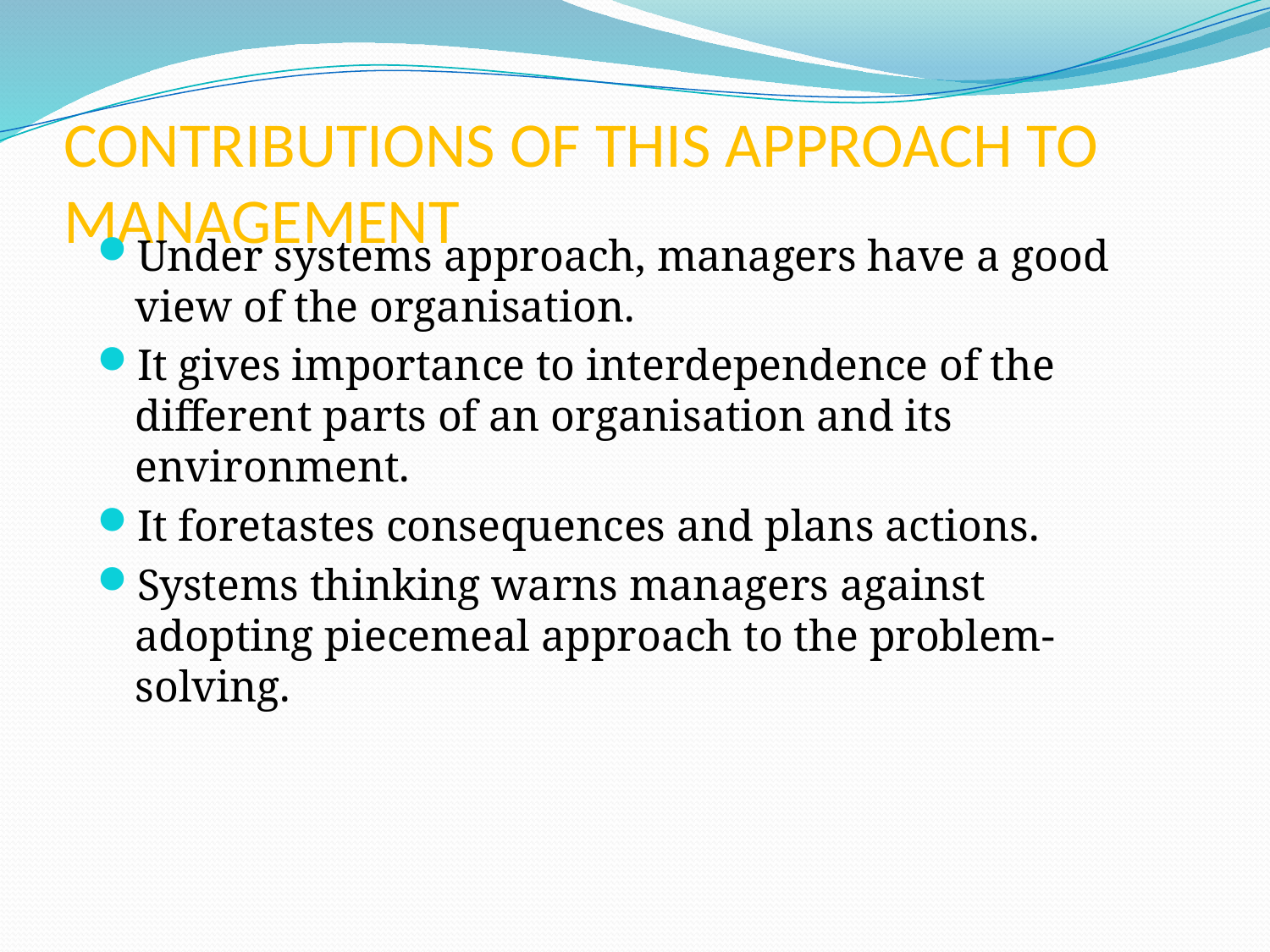

# CONTRIBUTIONS OF THIS APPROACH TO MANAGEMENT
Under systems approach, managers have a good view of the organisation.
It gives importance to interdependence of the different parts of an organisation and its environment.
It foretastes consequences and plans actions.
Systems thinking warns managers against adopting piecemeal approach to the problem-solving.